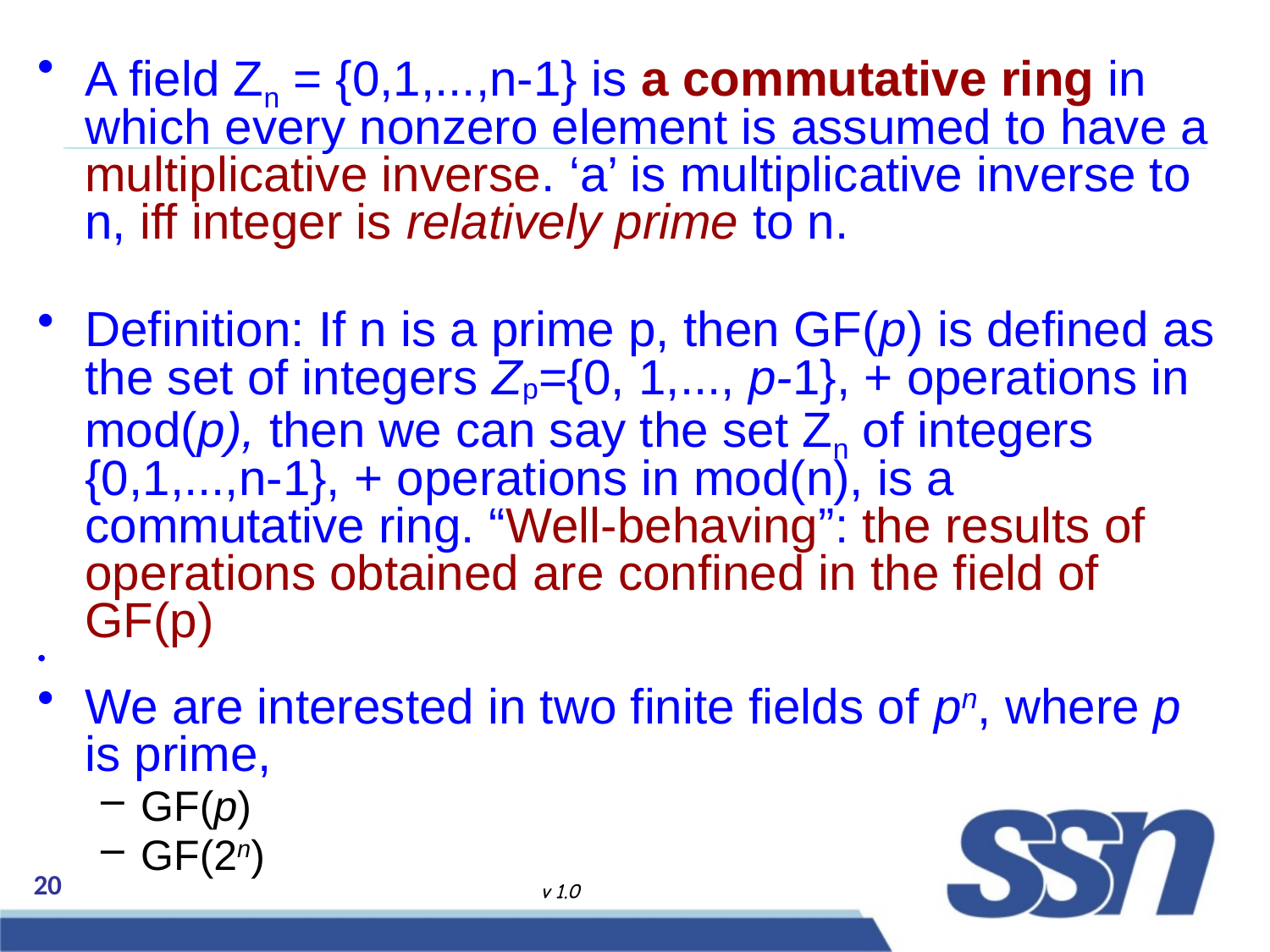

A field Zn = {0,1,...,n-1} is a commutative ring in which every nonzero element is assumed to have a multiplicative inverse. ‘a’ is multiplicative inverse to n, iff integer is relatively prime to n.

Definition: If n is a prime p, then GF(p) is defined as the set of integers Zp={0, 1,..., p-1}, + operations in mod(p), then we can say the set Zn of integers {0,1,...,n-1}, + operations in mod(n), is a commutative ring. “Well-behaving”: the results of operations obtained are confined in the field of GF(p)

We are interested in two finite fields of pn, where p is prime,
GF(p)
GF(2n)